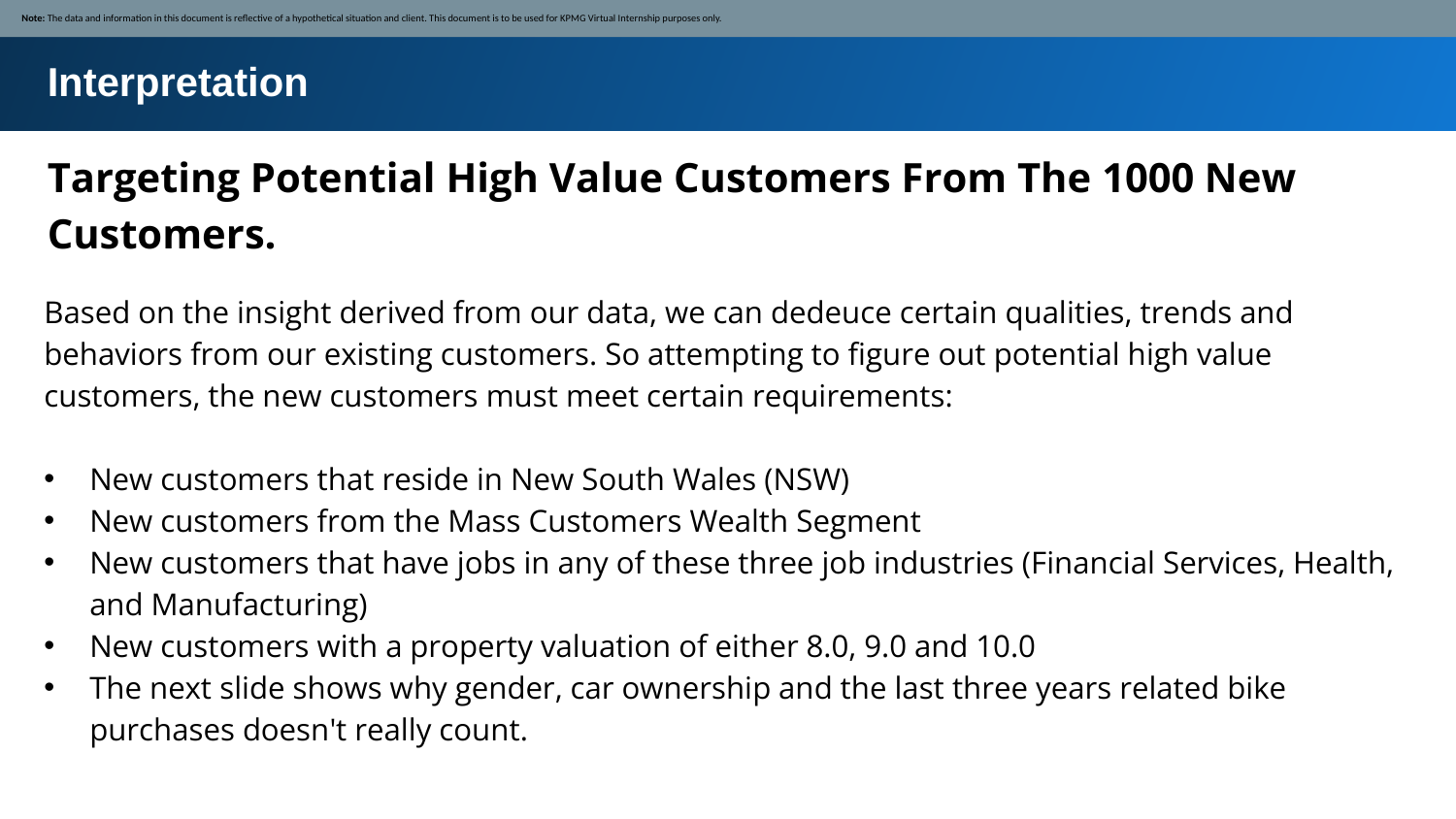

Note: The data and information in this document is reflective of a hypothetical situation and client. This document is to be used for KPMG Virtual Internship purposes only.
Interpretation
Targeting Potential High Value Customers From The 1000 New Customers.
Based on the insight derived from our data, we can dedeuce certain qualities, trends and behaviors from our existing customers. So attempting to figure out potential high value customers, the new customers must meet certain requirements:

New customers that reside in New South Wales (NSW)
New customers from the Mass Customers Wealth Segment
New customers that have jobs in any of these three job industries (Financial Services, Health, and Manufacturing)
New customers with a property valuation of either 8.0, 9.0 and 10.0
The next slide shows why gender, car ownership and the last three years related bike purchases doesn't really count.